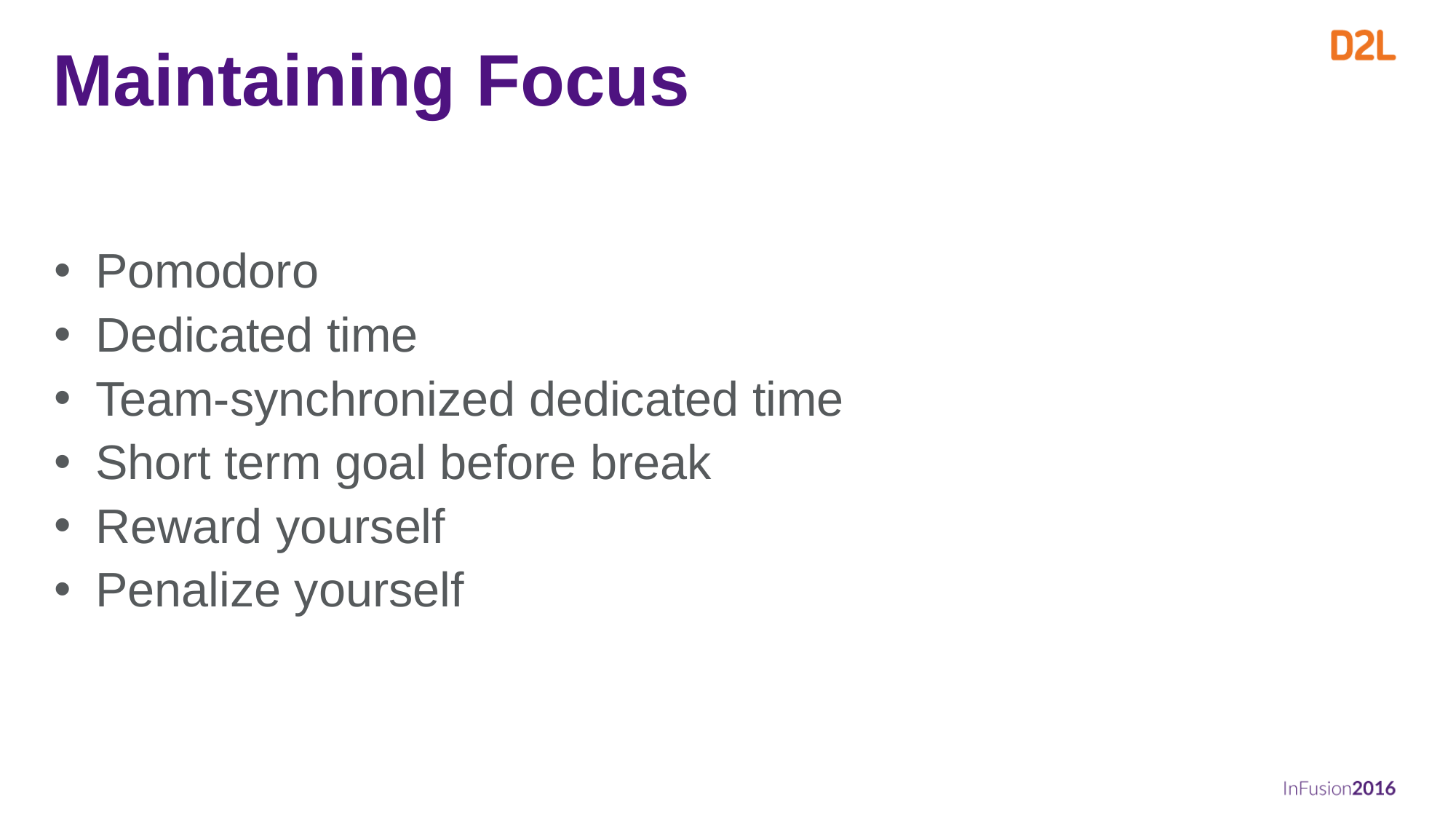

# Maintaining Focus
Pomodoro
Dedicated time
Team-synchronized dedicated time
Short term goal before break
Reward yourself
Penalize yourself